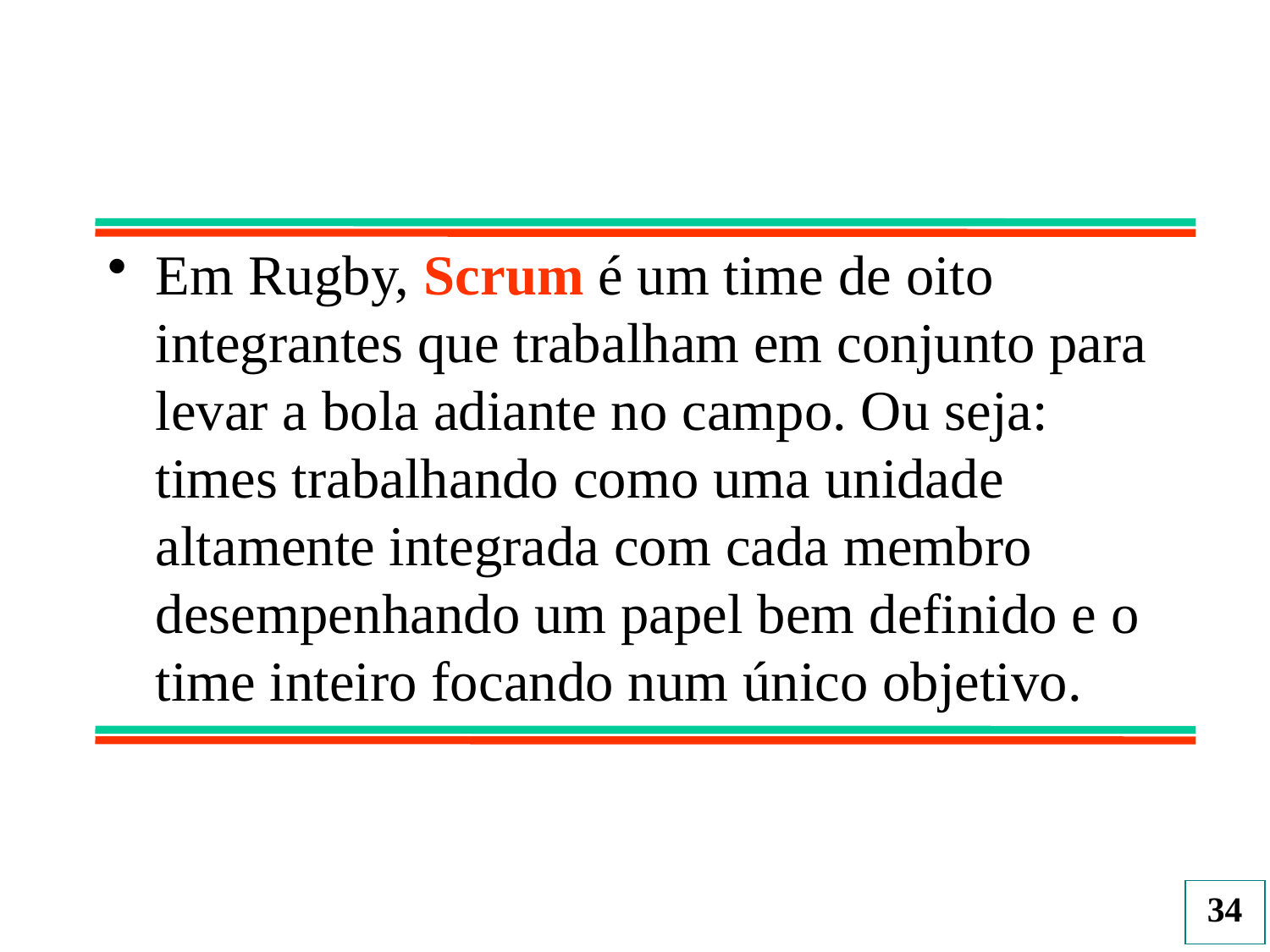

Em Rugby, Scrum é um time de oito integrantes que trabalham em conjunto para levar a bola adiante no campo. Ou seja: times trabalhando como uma unidade altamente integrada com cada membro desempenhando um papel bem definido e o time inteiro focando num único objetivo.

34